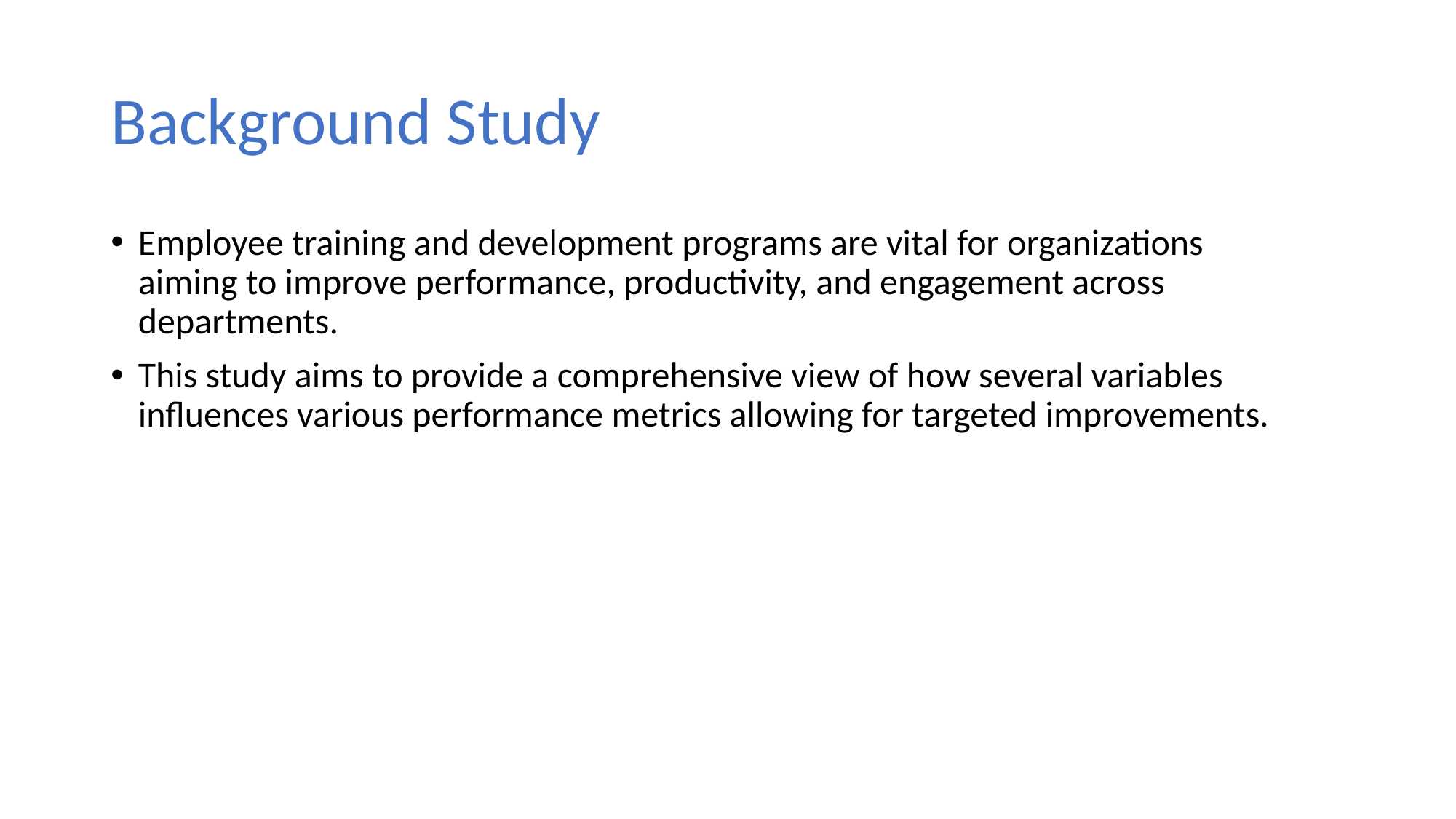

# Background Study
Employee training and development programs are vital for organizations aiming to improve performance, productivity, and engagement across departments.
This study aims to provide a comprehensive view of how several variables influences various performance metrics allowing for targeted improvements.